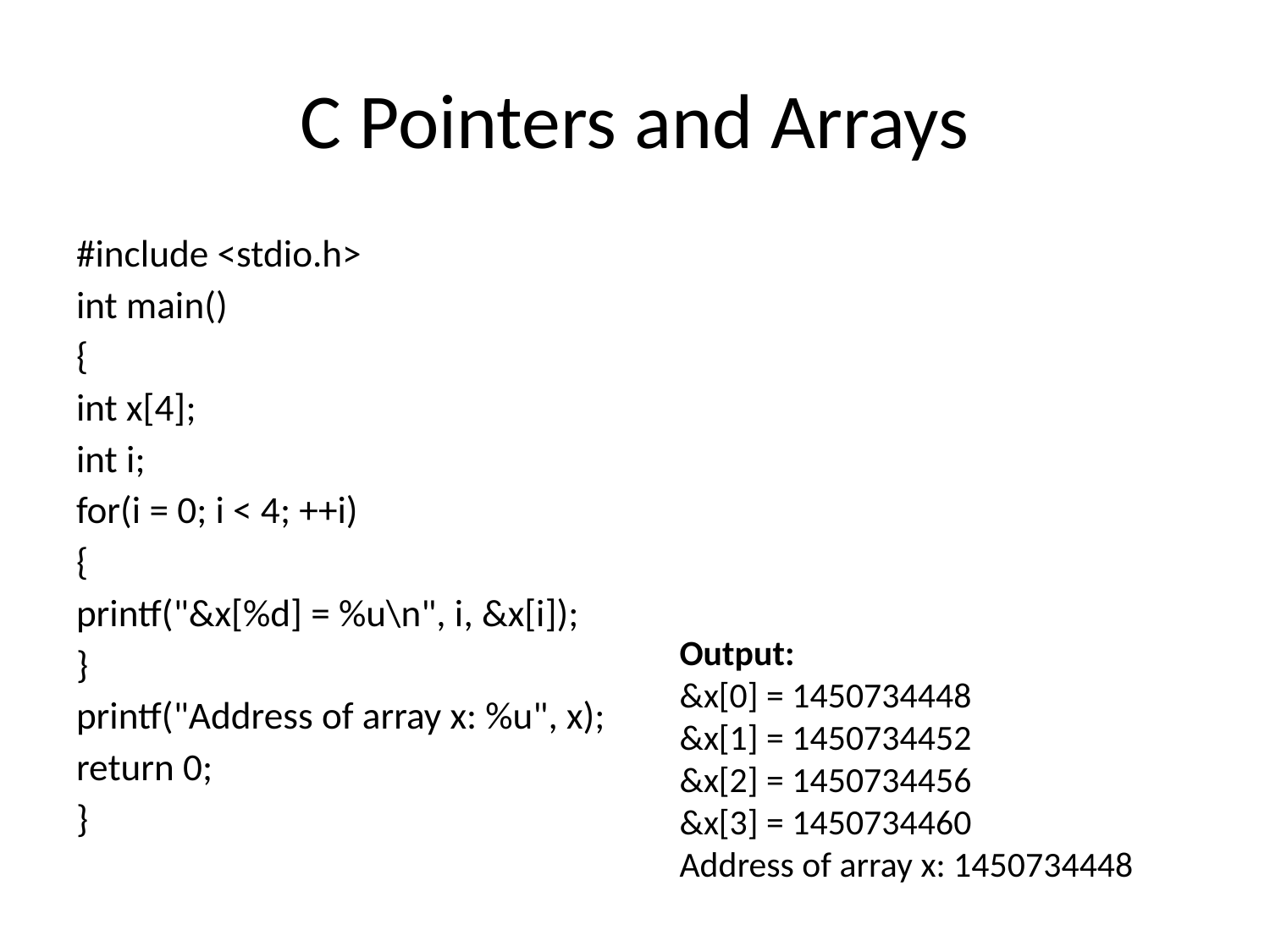

# C Pointers and Arrays
#include <stdio.h>
int main()
{
int x[4];
int i;
for(i = 0; i < 4; ++i)
{
printf("&x[%d] = %u\n", i, &x[i]);
}
printf("Address of array x: %u", x);
return 0;
}

Output:
&x[0] = 1450734448
&x[1] = 1450734452
&x[2] = 1450734456
&x[3] = 1450734460
Address of array x: 1450734448